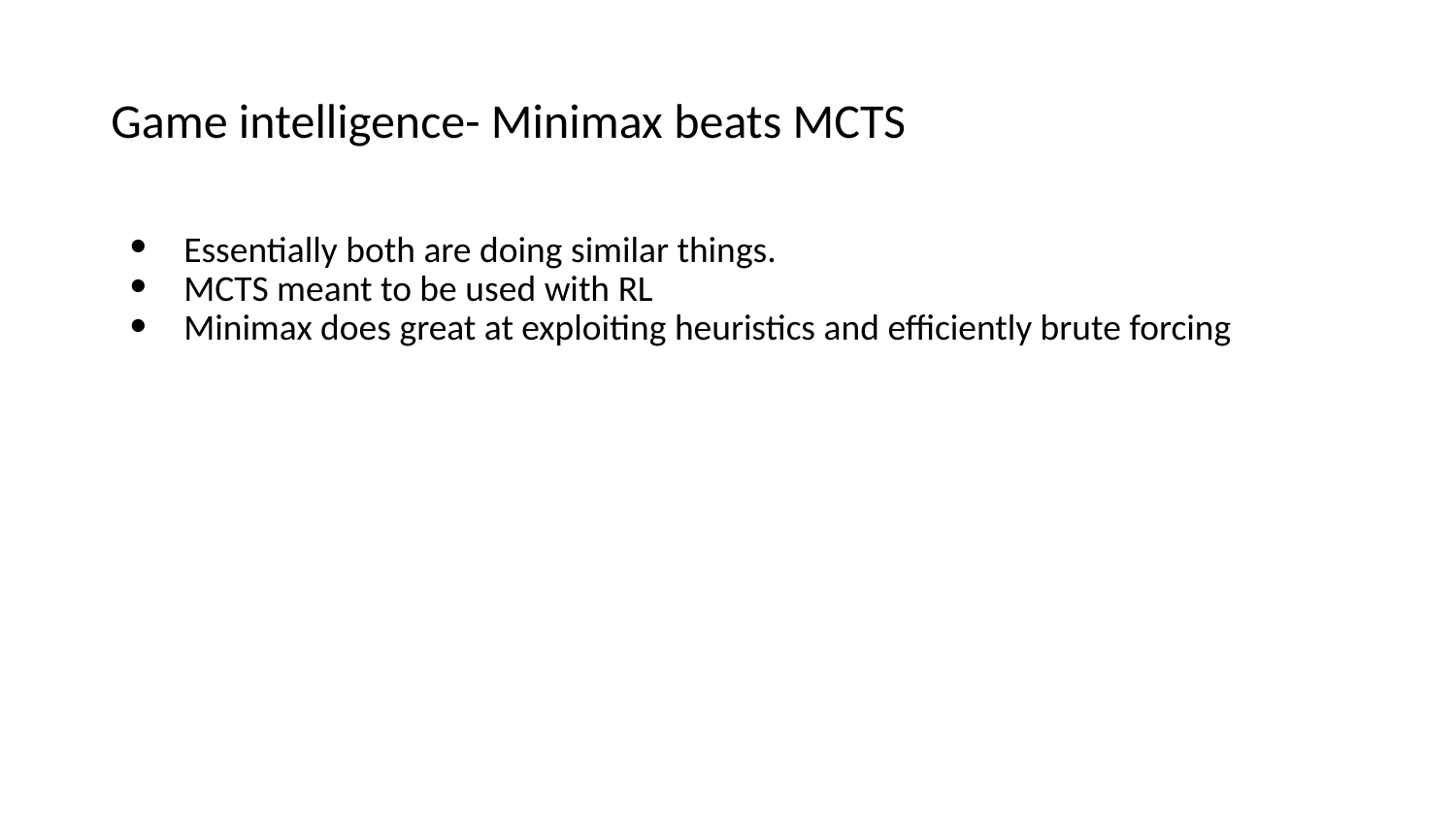

# Game intelligence- Minimax beats MCTS
Essentially both are doing similar things.
MCTS meant to be used with RL
Minimax does great at exploiting heuristics and efficiently brute forcing